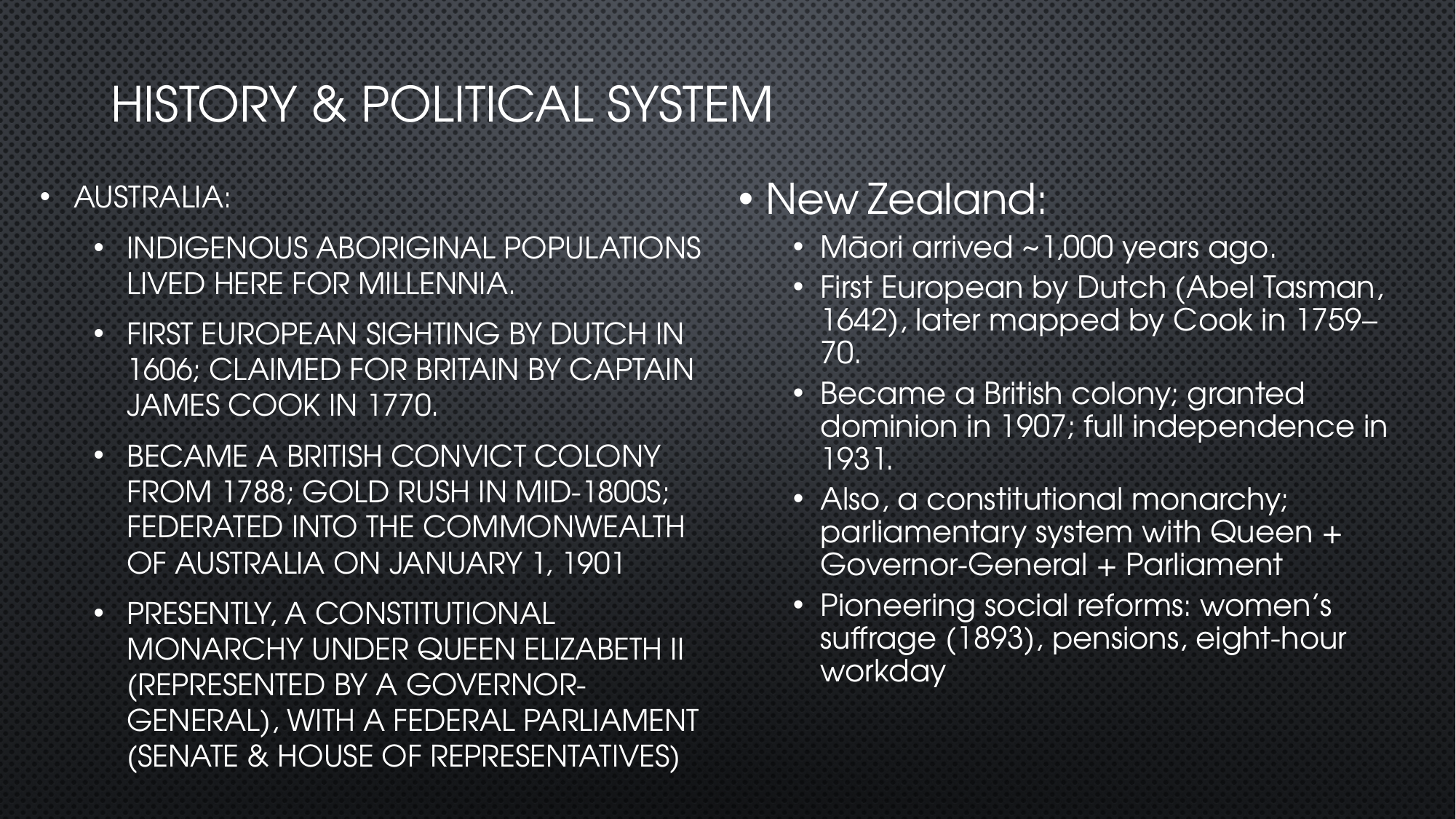

# History & Political System
Australia:
Indigenous Aboriginal populations lived here for millennia.
First European sighting by Dutch in 1606; claimed for Britain by Captain James Cook in 1770.
Became a British convict colony from 1788; gold rush in mid-1800s; federated into the Commonwealth of Australia on January 1, 1901
Presently, a constitutional monarchy under Queen Elizabeth II (represented by a Governor-General), with a federal parliament (Senate & House of Representatives)

New Zealand:
Māori arrived ~1,000 years ago.
First European by Dutch (Abel Tasman, 1642), later mapped by Cook in 1759–70.
Became a British colony; granted dominion in 1907; full independence in 1931.
Also, a constitutional monarchy; parliamentary system with Queen + Governor-General + Parliament
Pioneering social reforms: women’s suffrage (1893), pensions, eight-hour workday